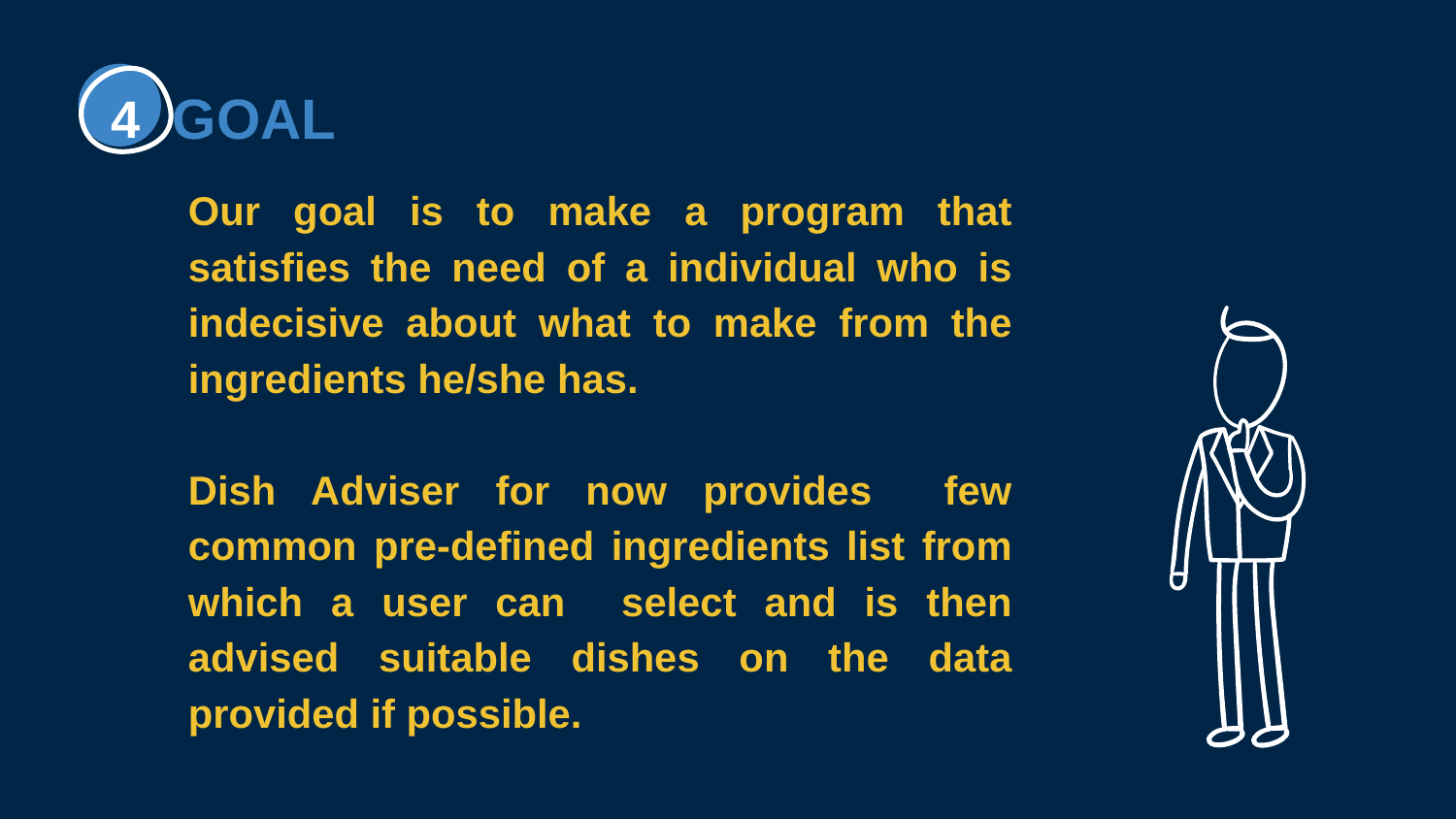

GOAL
4
	Our goal is to make a program that satisfies the need of a individual who is indecisive about what to make from the ingredients he/she has.

	Dish Adviser for now provides  few common pre-defined ingredients list from which a user can  select and is then advised suitable dishes on the data provided if possible.